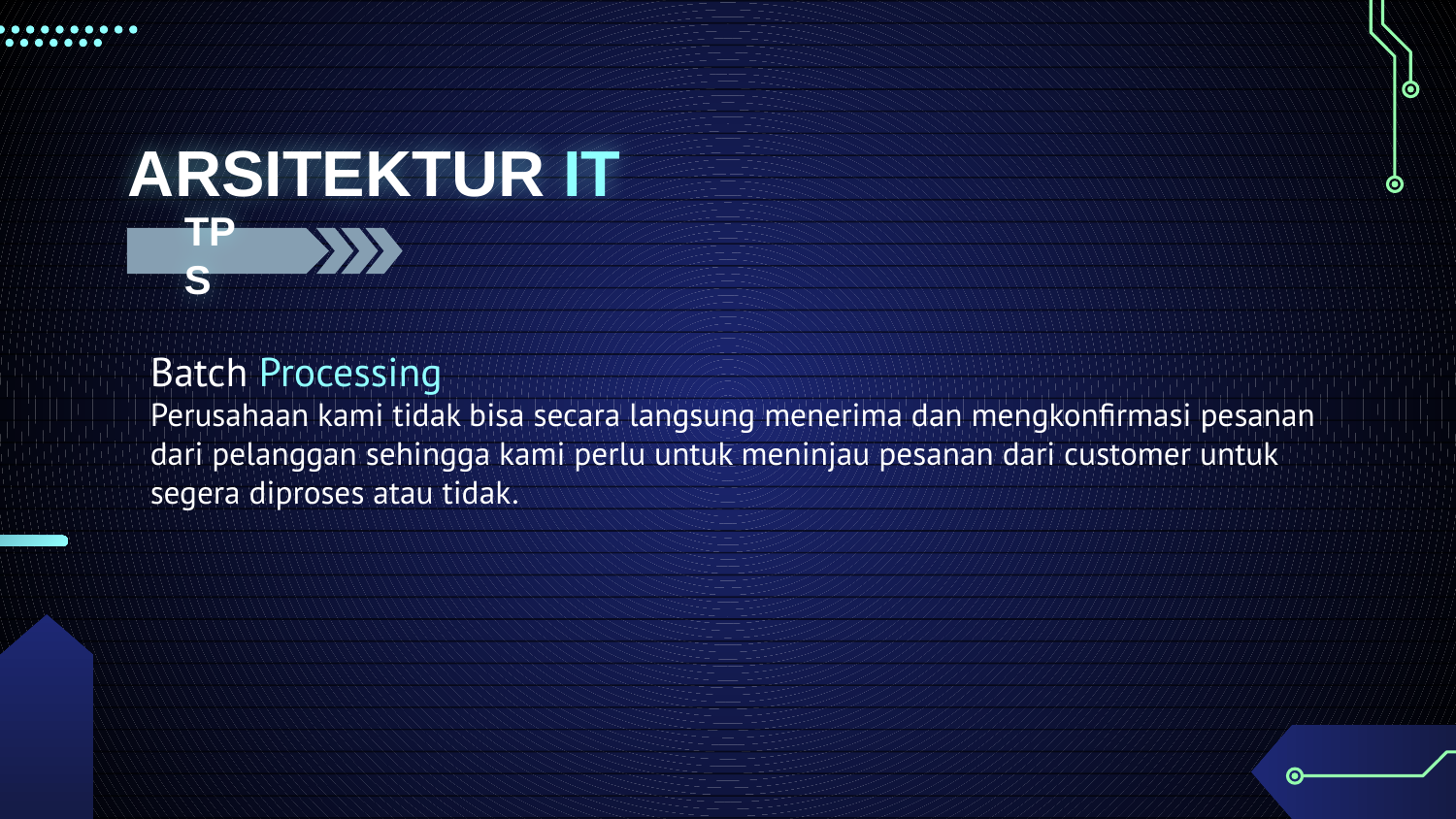

ARSITEKTUR IT

TPS
Batch Processing
Perusahaan kami tidak bisa secara langsung menerima dan mengkonfirmasi pesanan dari pelanggan sehingga kami perlu untuk meninjau pesanan dari customer untuk segera diproses atau tidak.